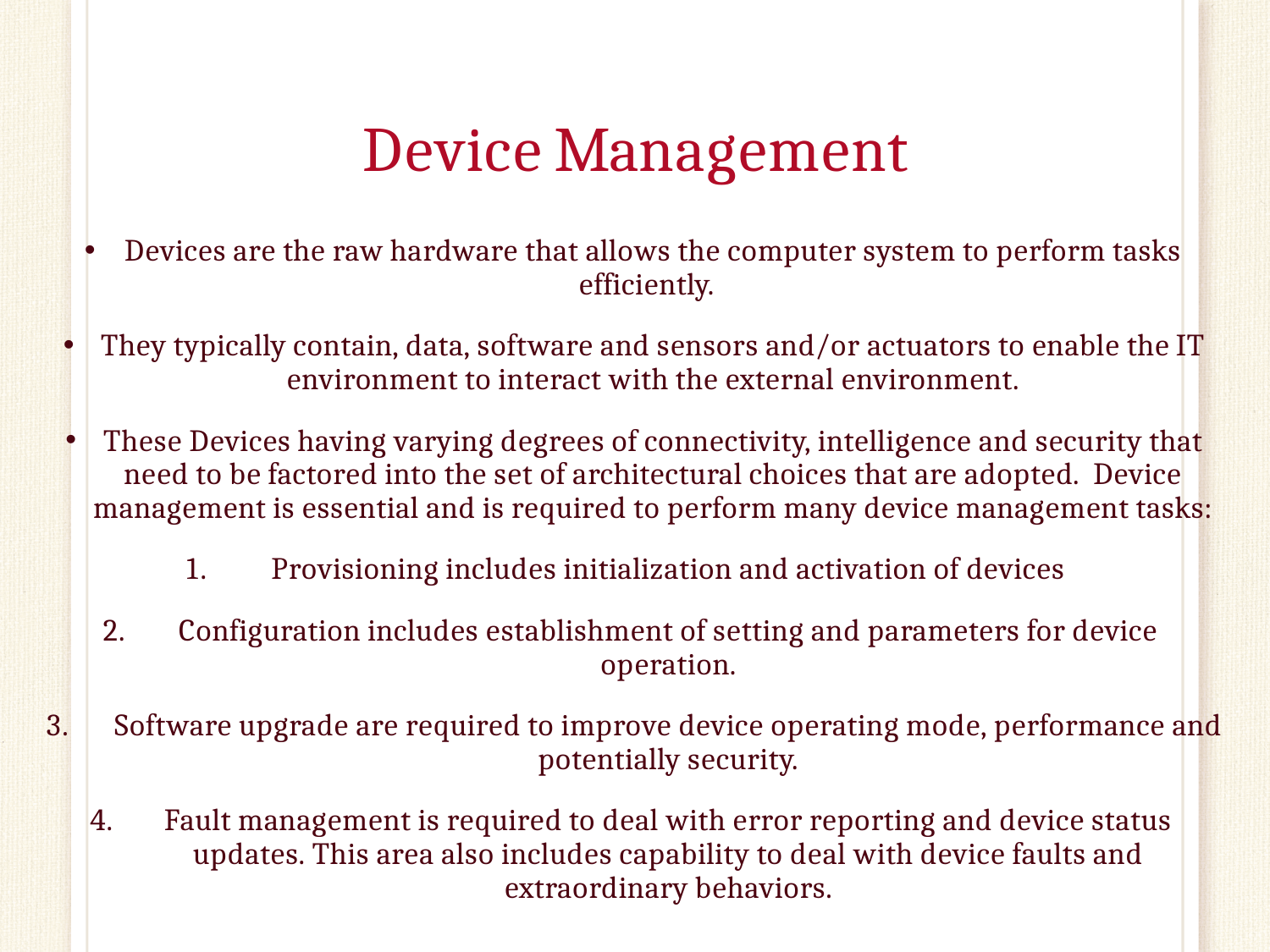

# Device Management
Devices are the raw hardware that allows the computer system to perform tasks efficiently.
They typically contain, data, software and sensors and/or actuators to enable the IT environment to interact with the external environment.
These Devices having varying degrees of connectivity, intelligence and security that need to be factored into the set of architectural choices that are adopted.  Device management is essential and is required to perform many device management tasks:
Provisioning includes initialization and activation of devices
Configuration includes establishment of setting and parameters for device operation.
Software upgrade are required to improve device operating mode, performance and potentially security.
Fault management is required to deal with error reporting and device status updates. This area also includes capability to deal with device faults and extraordinary behaviors.